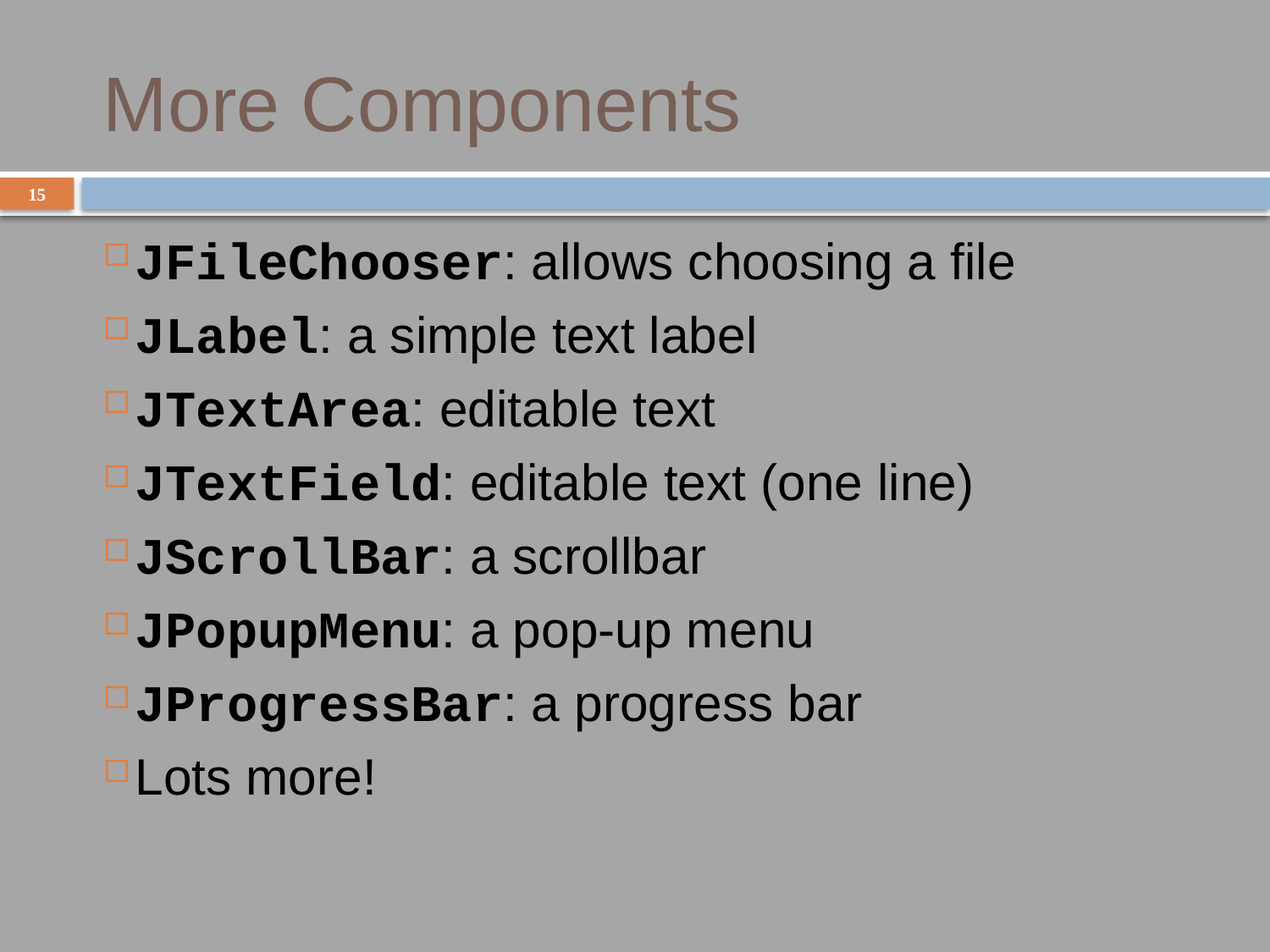

# More Components
15
JFileChooser: allows choosing a file
JLabel: a simple text label
JTextArea: editable text
JTextField: editable text (one line)
JScrollBar: a scrollbar
JPopupMenu: a pop-up menu
JProgressBar: a progress bar
Lots more!